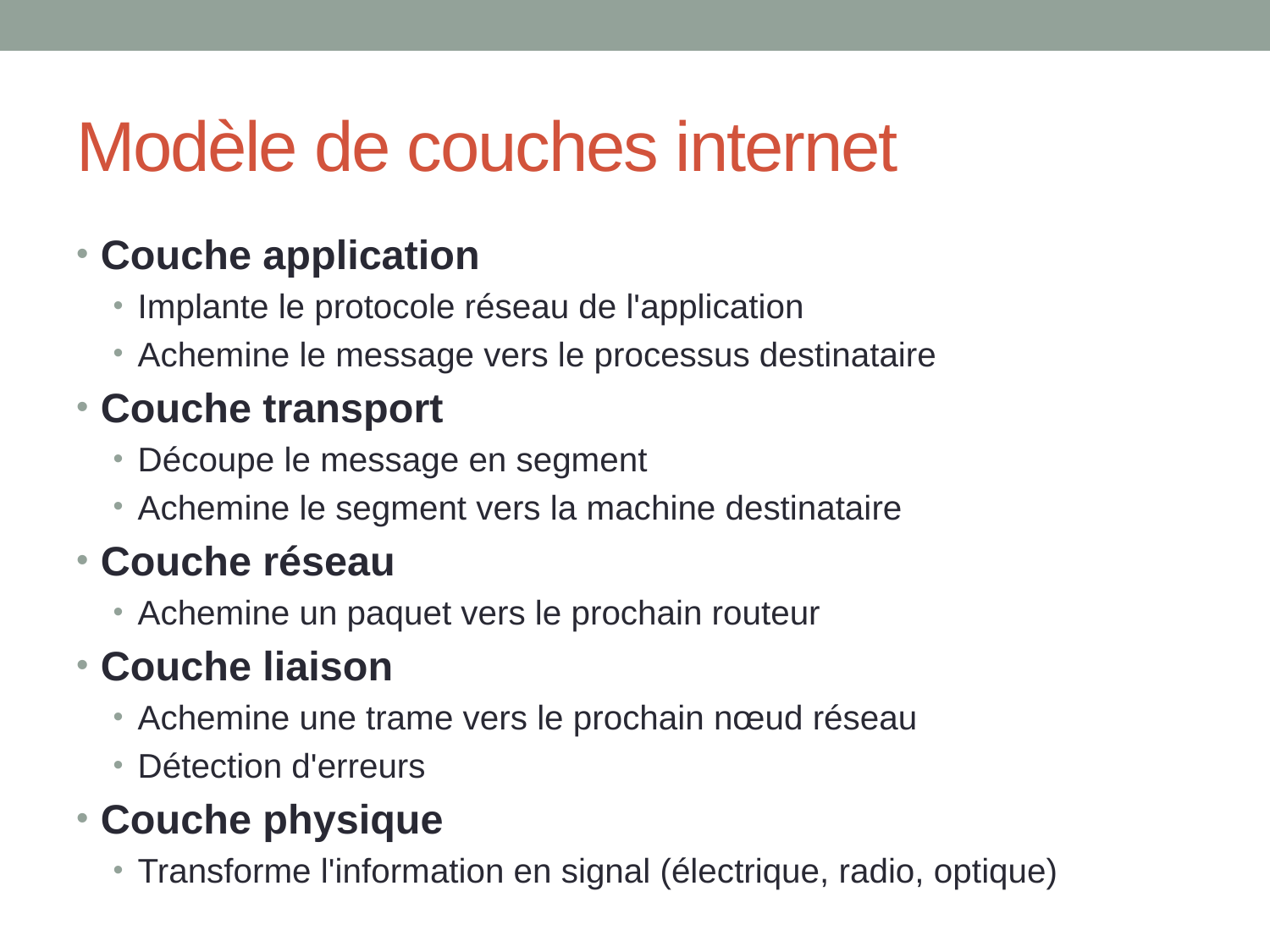

# Modèle de couches internet
Couche application
Implante le protocole réseau de l'application
Achemine le message vers le processus destinataire
Couche transport
Découpe le message en segment
Achemine le segment vers la machine destinataire
Couche réseau
Achemine un paquet vers le prochain routeur
Couche liaison
Achemine une trame vers le prochain nœud réseau
Détection d'erreurs
Couche physique
Transforme l'information en signal (électrique, radio, optique)